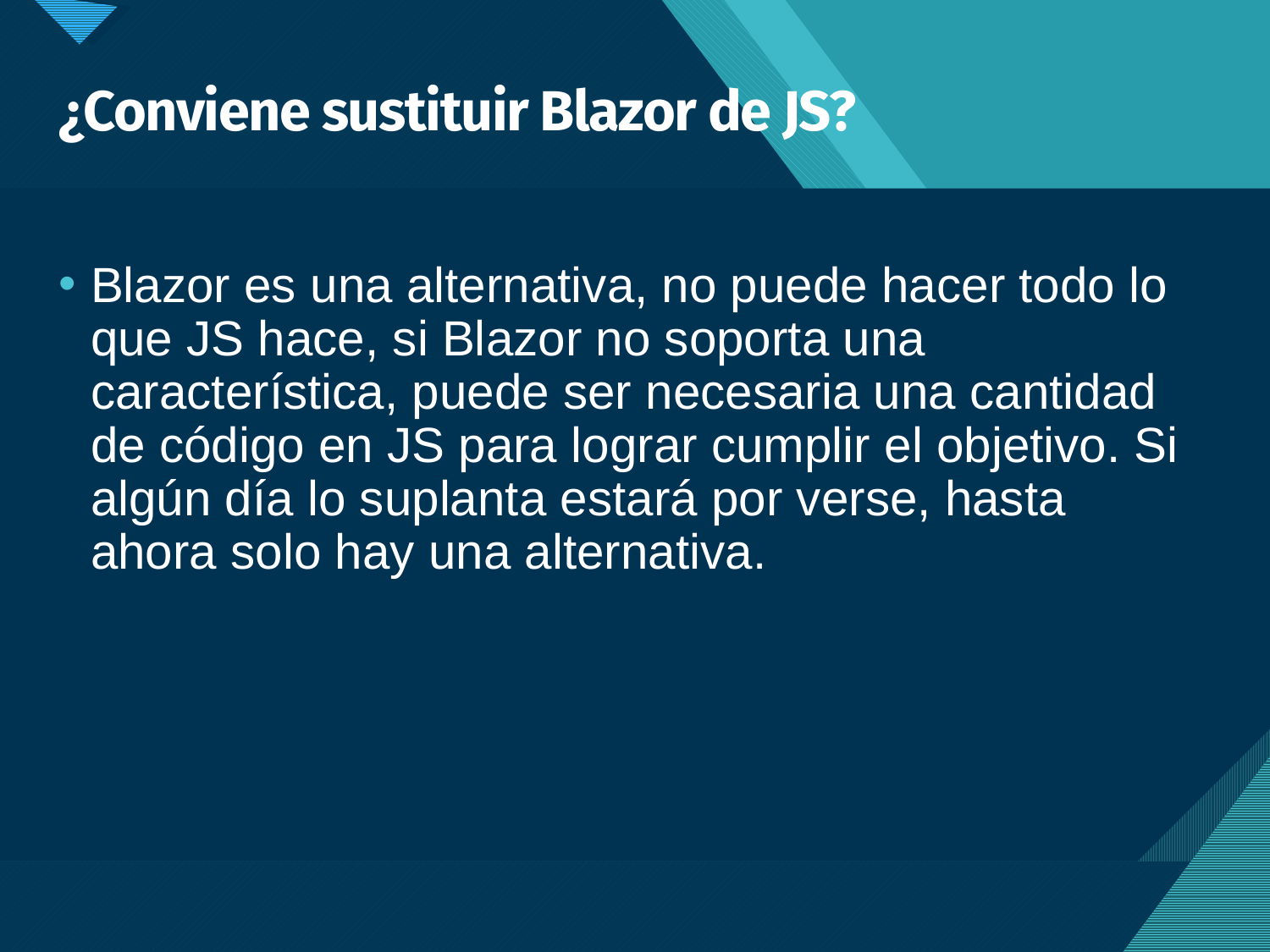

# ¿Conviene sustituir Blazor de JS?
Blazor es una alternativa, no puede hacer todo lo que JS hace, si Blazor no soporta una característica, puede ser necesaria una cantidad de código en JS para lograr cumplir el objetivo. Si algún día lo suplanta estará por verse, hasta ahora solo hay una alternativa.